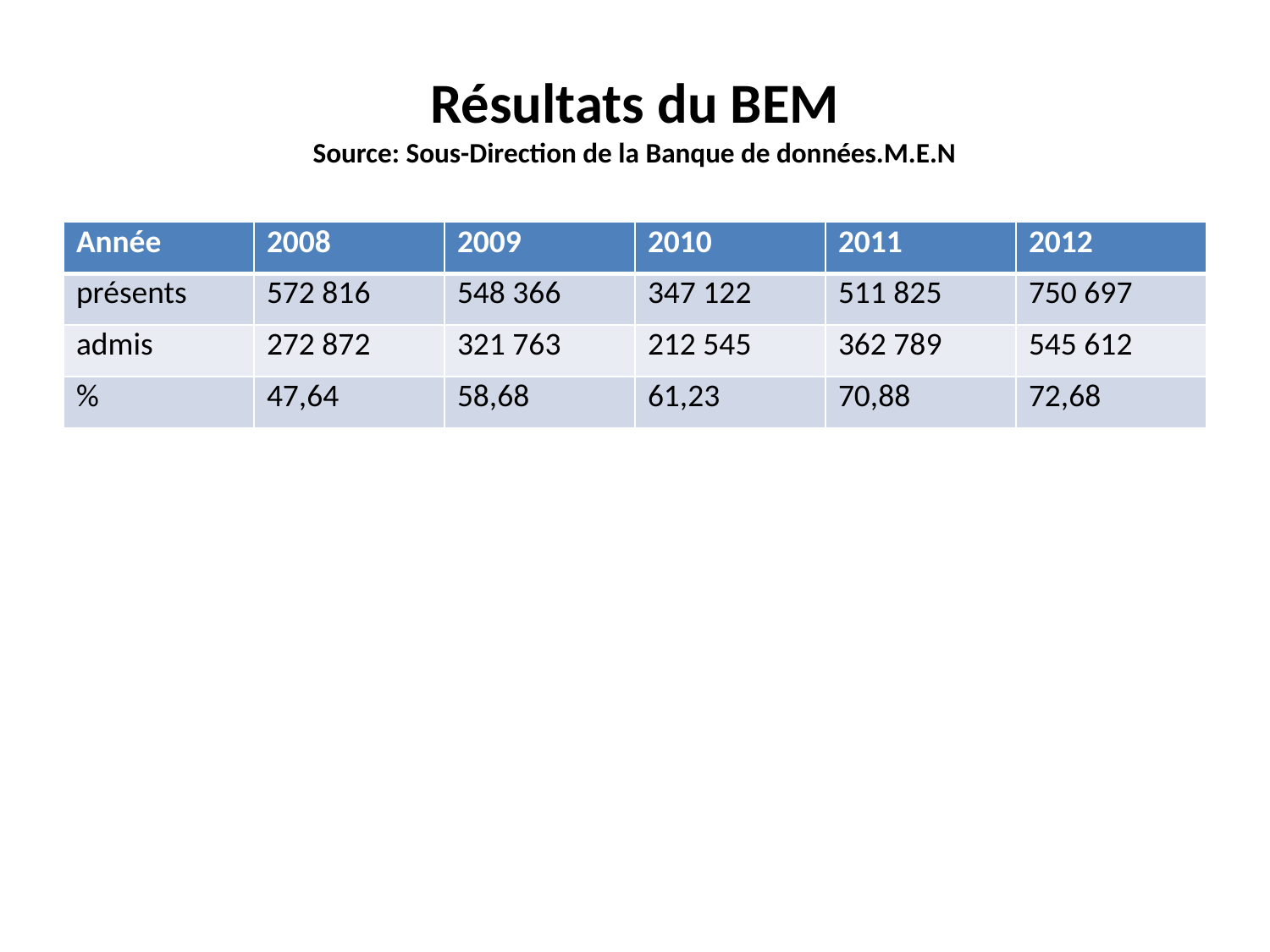

# Résultats du BEM Source: Sous-Direction de la Banque de données.M.E.N
| Année | 2008 | 2009 | 2010 | 2011 | 2012 |
| --- | --- | --- | --- | --- | --- |
| présents | 572 816 | 548 366 | 347 122 | 511 825 | 750 697 |
| admis | 272 872 | 321 763 | 212 545 | 362 789 | 545 612 |
| % | 47,64 | 58,68 | 61,23 | 70,88 | 72,68 |